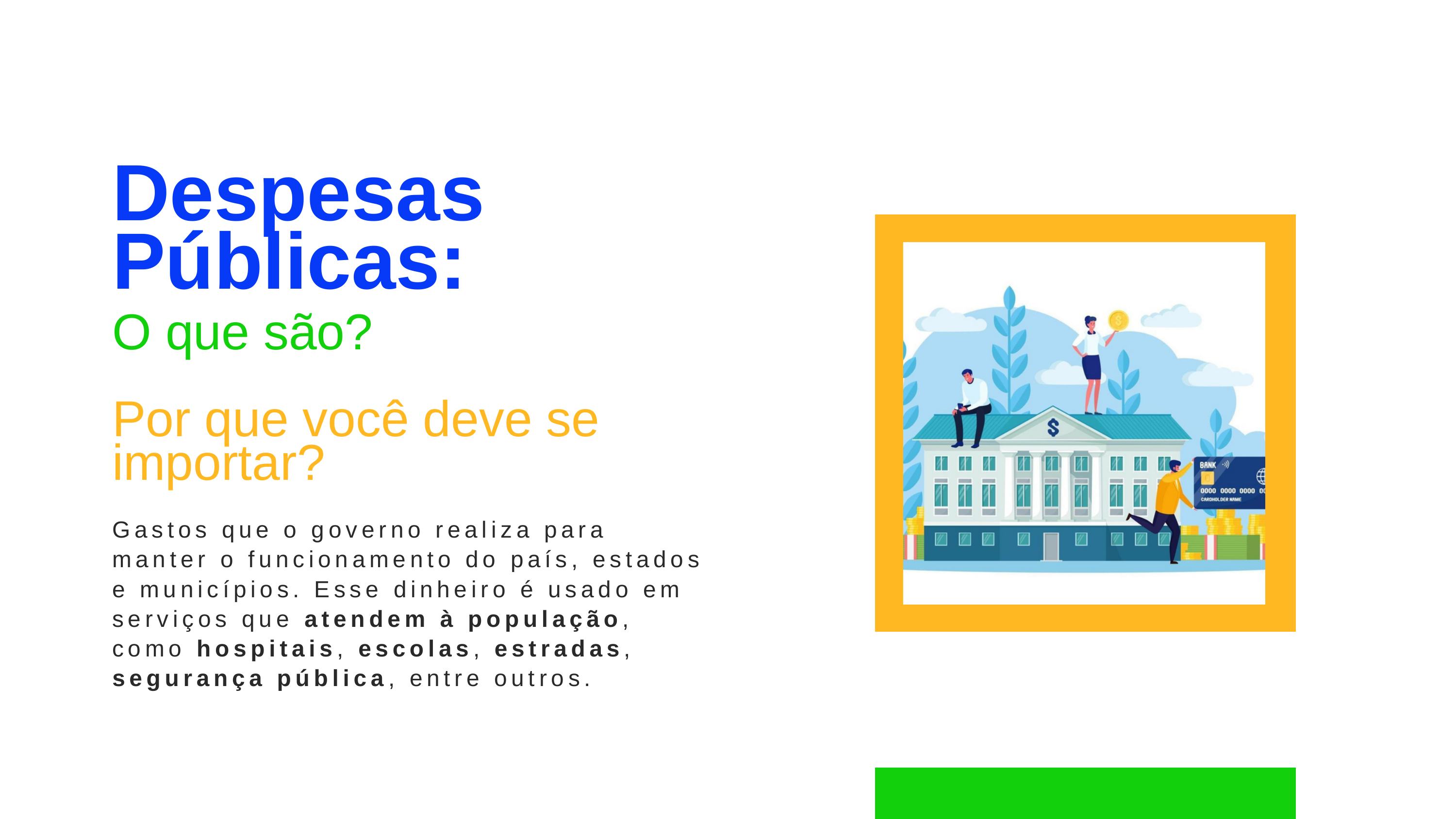

Despesas Públicas:

O que são?

Por que você deve se importar?

Gastos que o governo realiza para manter o funcionamento do país, estados e municípios. Esse dinheiro é usado em serviços que atendem à população, como hospitais, escolas, estradas, segurança pública, entre outros.